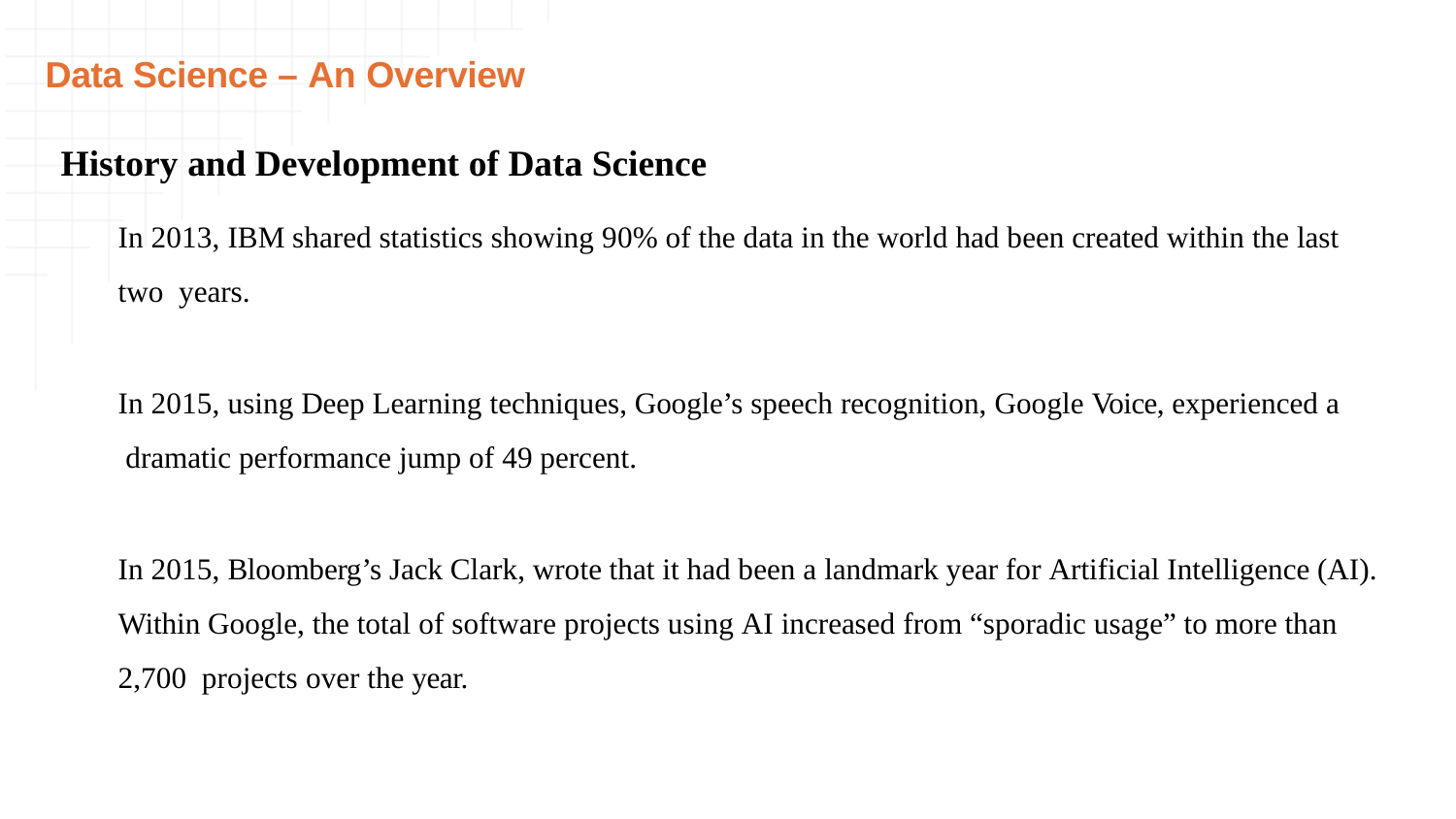

# Data Science – An Overview
History and Development of Data Science
In 2013, IBM shared statistics showing 90% of the data in the world had been created within the last two  years.

In 2015, using Deep Learning techniques, Google’s speech recognition, Google Voice, experienced a  dramatic performance jump of 49 percent.

In 2015, Bloomberg’s Jack Clark, wrote that it had been a landmark year for Artificial Intelligence (AI).  Within Google, the total of software projects using AI increased from “sporadic usage” to more than 2,700  projects over the year.
23